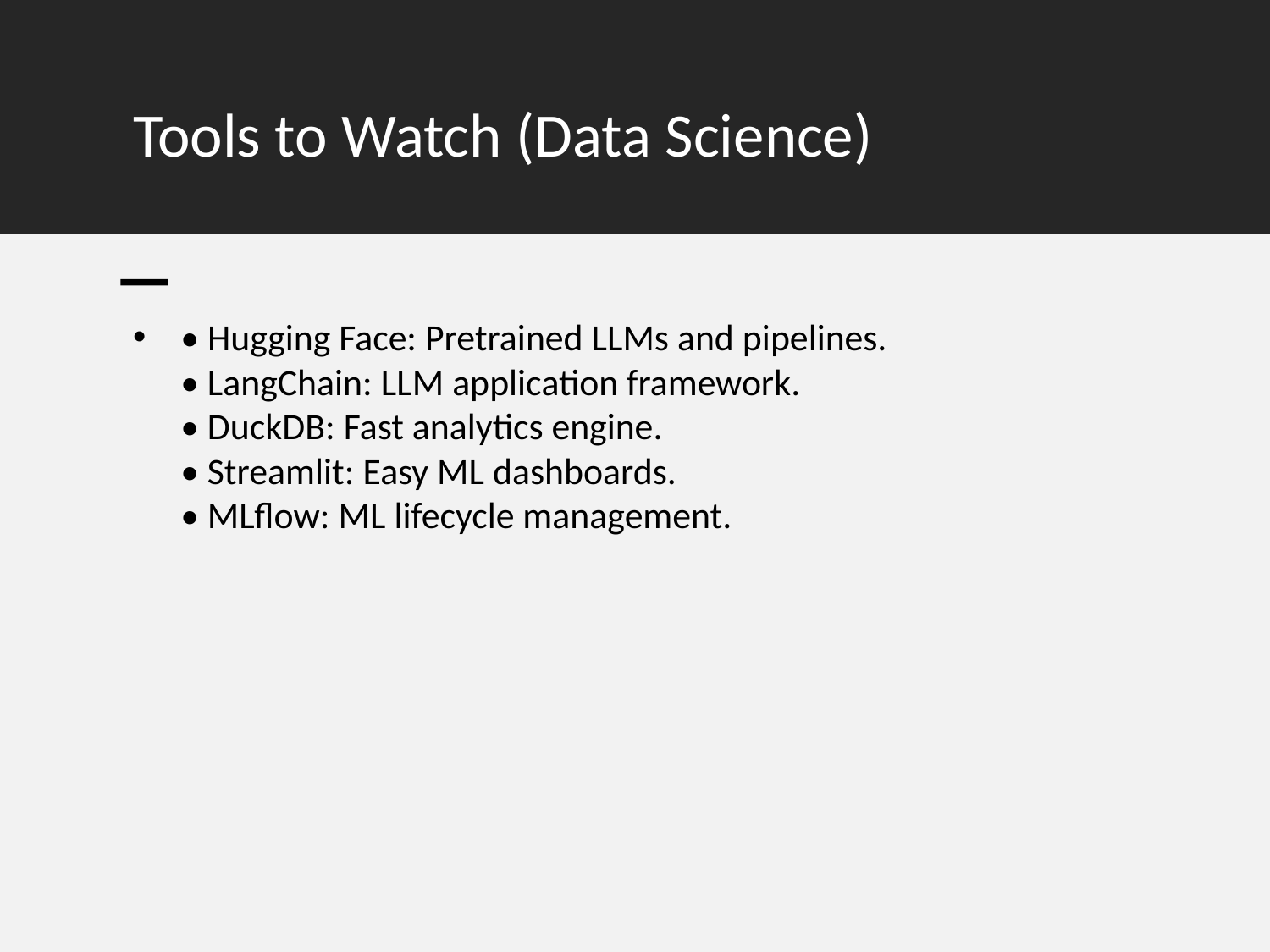

# Tools to Watch (Data Science)

• Hugging Face: Pretrained LLMs and pipelines.
• LangChain: LLM application framework.
• DuckDB: Fast analytics engine.
• Streamlit: Easy ML dashboards.
• MLflow: ML lifecycle management.